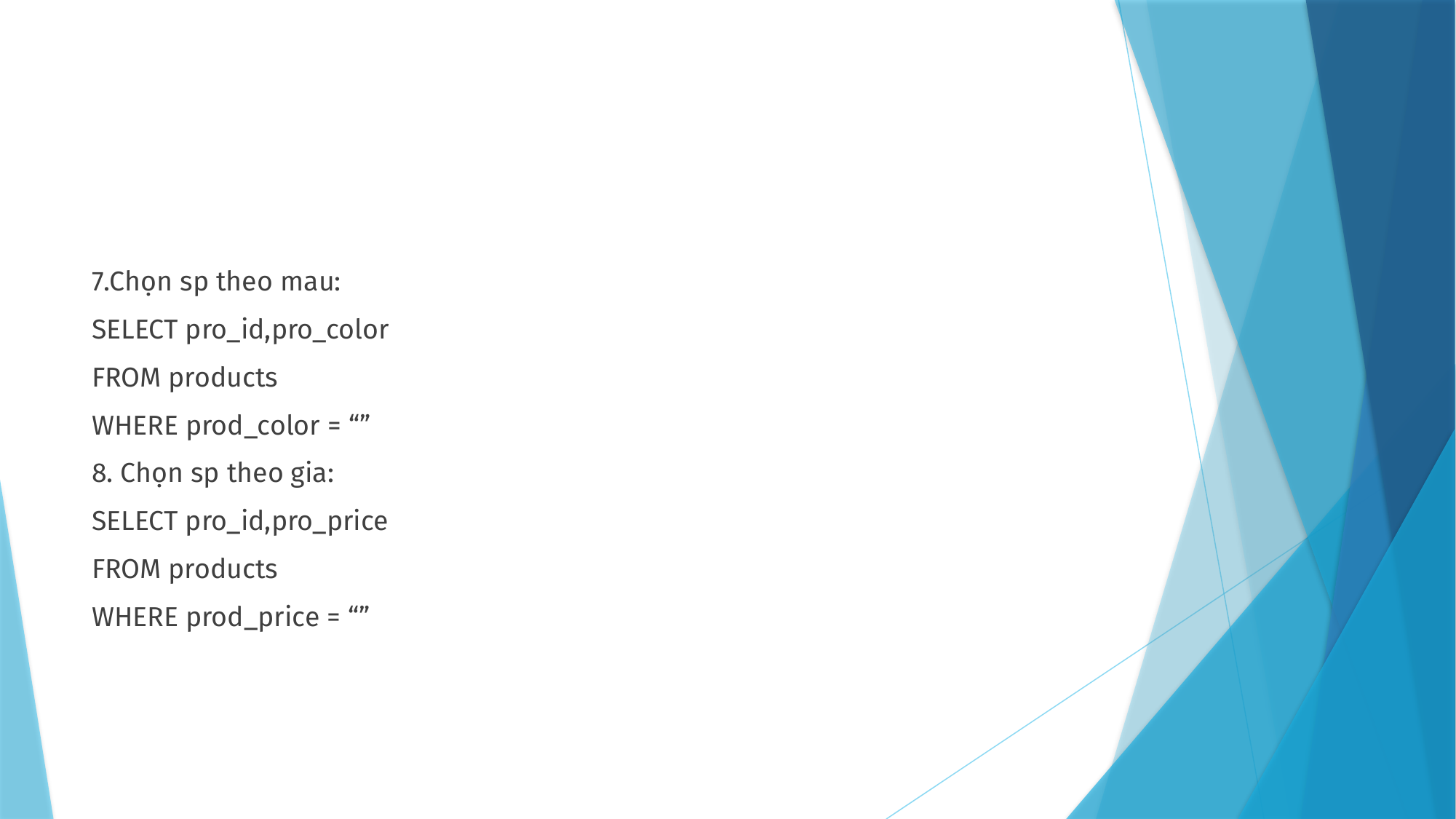

#
7.Chọn sp theo mau:
SELECT pro_id,pro_color
FROM products
WHERE prod_color = “”
8. Chọn sp theo gia:
SELECT pro_id,pro_price
FROM products
WHERE prod_price = “”